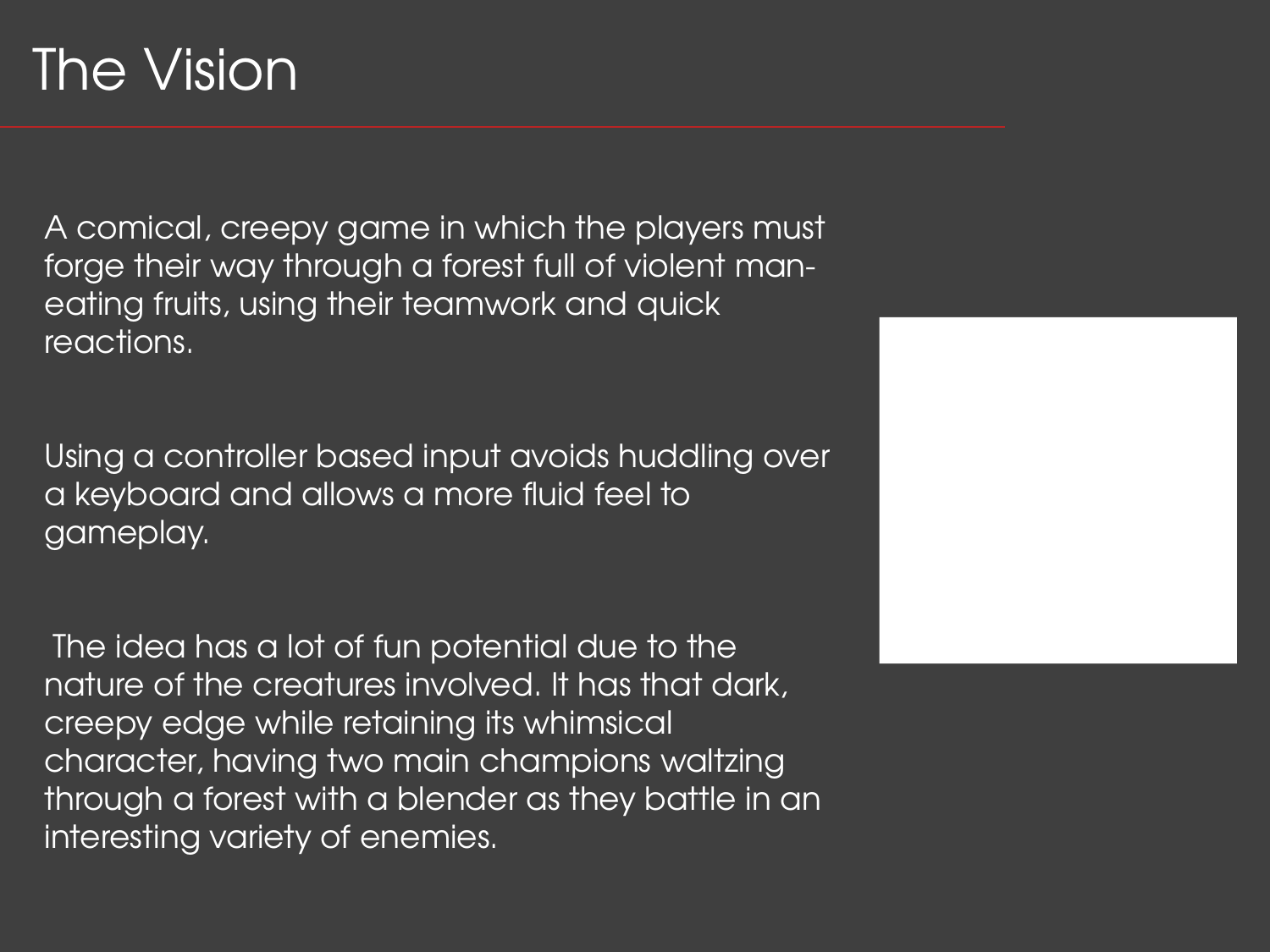

The Vision
A comical, creepy game in which the players must forge their way through a forest full of violent man-eating fruits, using their teamwork and quick reactions.

Using a controller based input avoids huddling over a keyboard and allows a more fluid feel to gameplay.

 The idea has a lot of fun potential due to the nature of the creatures involved. It has that dark, creepy edge while retaining its whimsical character, having two main champions waltzing through a forest with a blender as they battle in an interesting variety of enemies.